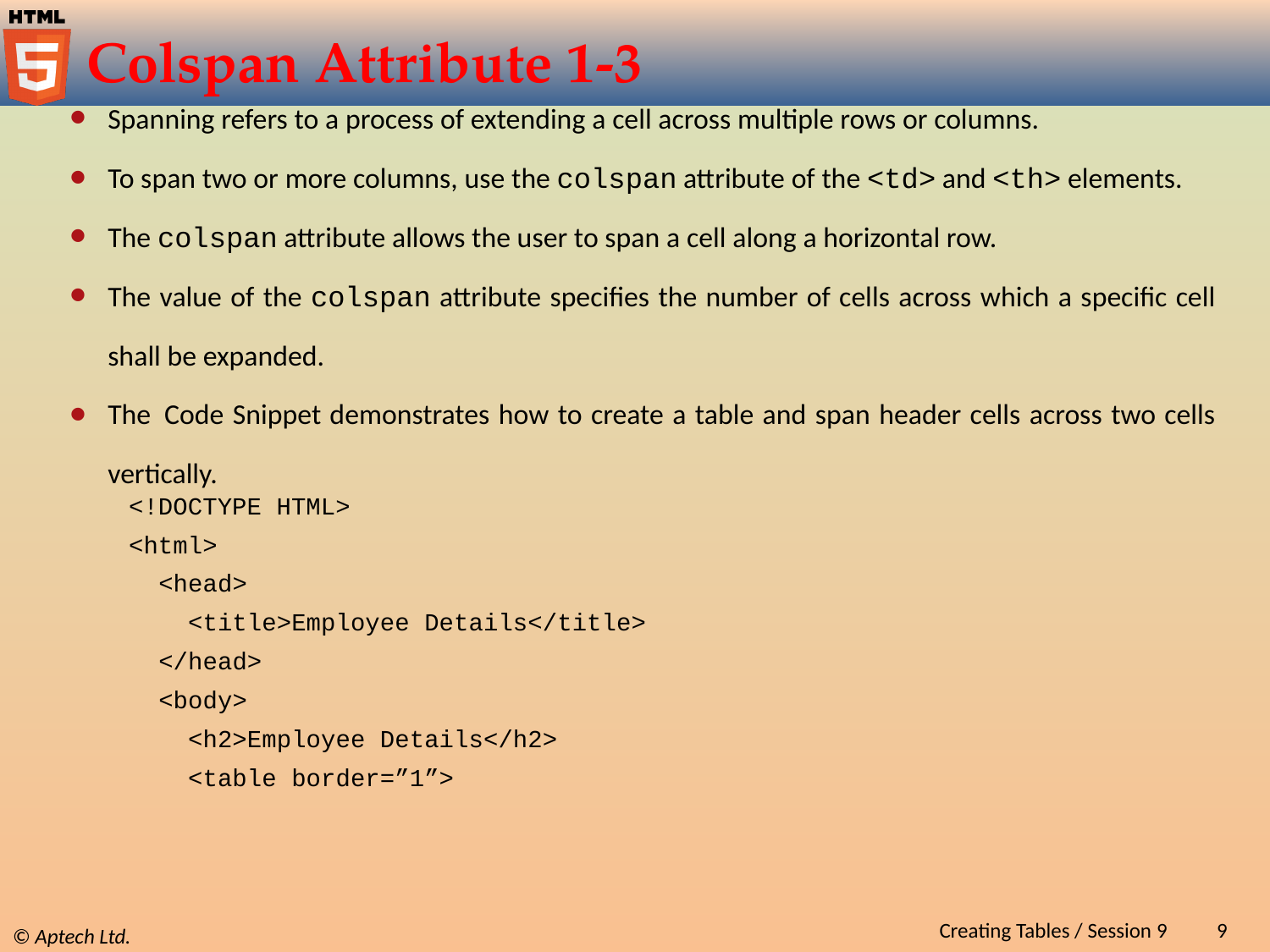

# Colspan Attribute 1-3
Spanning refers to a process of extending a cell across multiple rows or columns.
To span two or more columns, use the colspan attribute of the <td> and <th> elements.
The colspan attribute allows the user to span a cell along a horizontal row.
The value of the colspan attribute specifies the number of cells across which a specific cell shall be expanded.
The Code Snippet demonstrates how to create a table and span header cells across two cells vertically.
<!DOCTYPE HTML>
<html>
  <head>
    <title>Employee Details</title>
  </head>
  <body>
    <h2>Employee Details</h2>
    <table border=”1”>
Creating Tables / Session 9
9